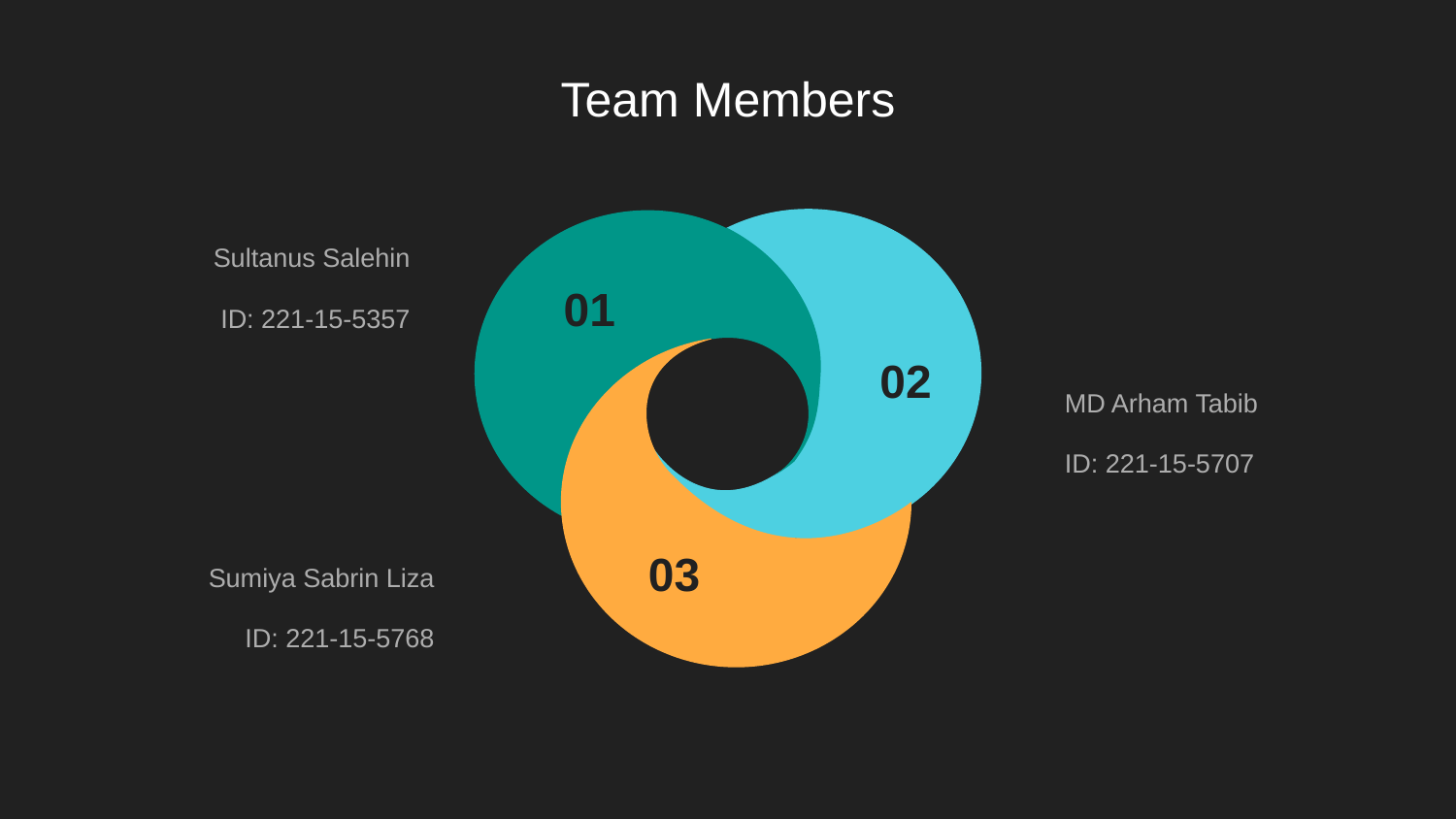

# Team Members
Sultanus Salehin
ID: 221-15-5357
MD Arham Tabib
ID: 221-15-5707
Sumiya Sabrin Liza
ID: 221-15-5768